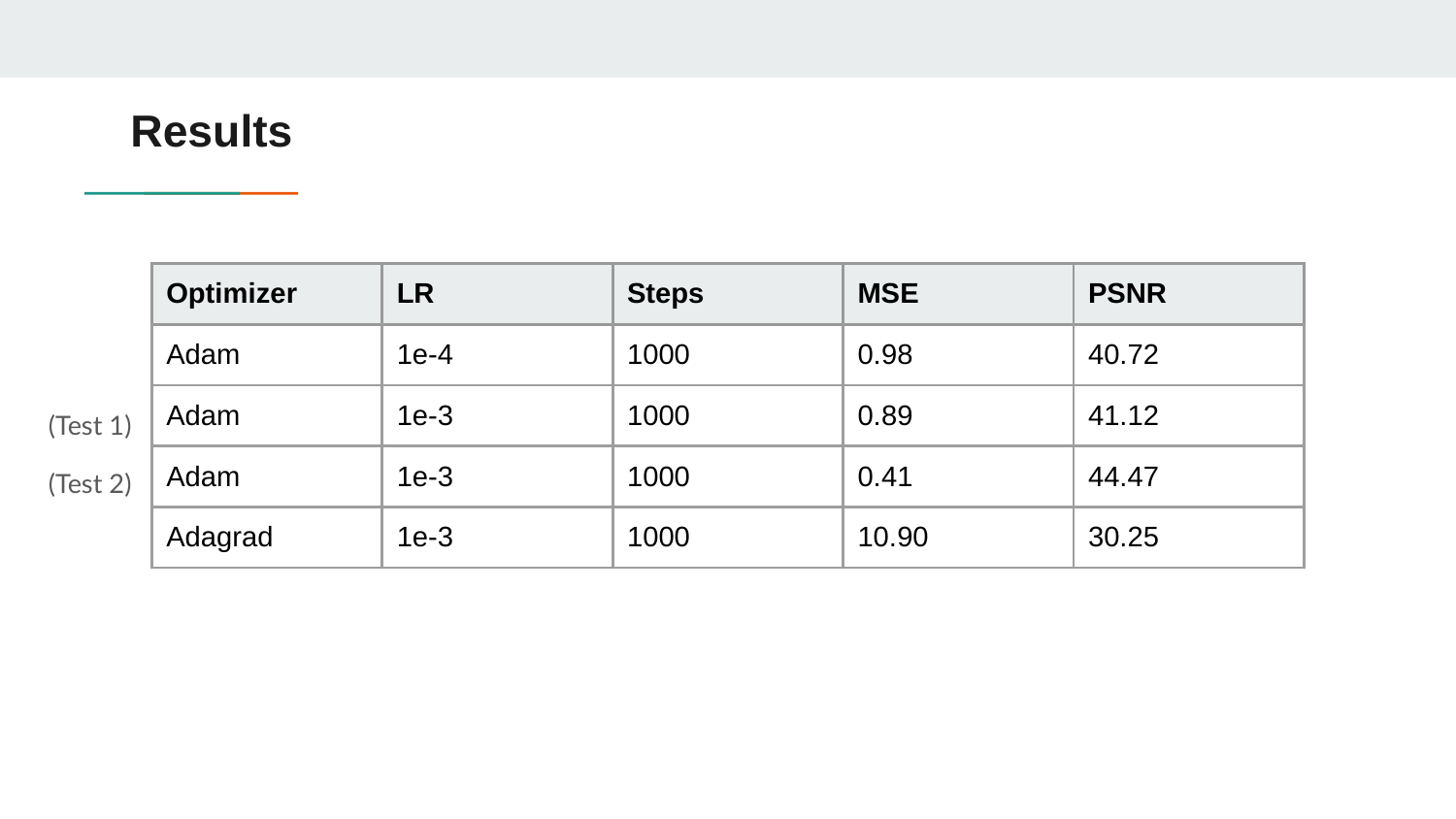

Results
| Optimizer | LR | Steps | MSE | PSNR |
| --- | --- | --- | --- | --- |
| Adam | 1e-4 | 1000 | 0.98 | 40.72 |
| Adam | 1e-3 | 1000 | 0.89 | 41.12 |
| Adam | 1e-3 | 1000 | 0.41 | 44.47 |
| Adagrad | 1e-3 | 1000 | 10.90 | 30.25 |
(Test 1)
(Test 2)